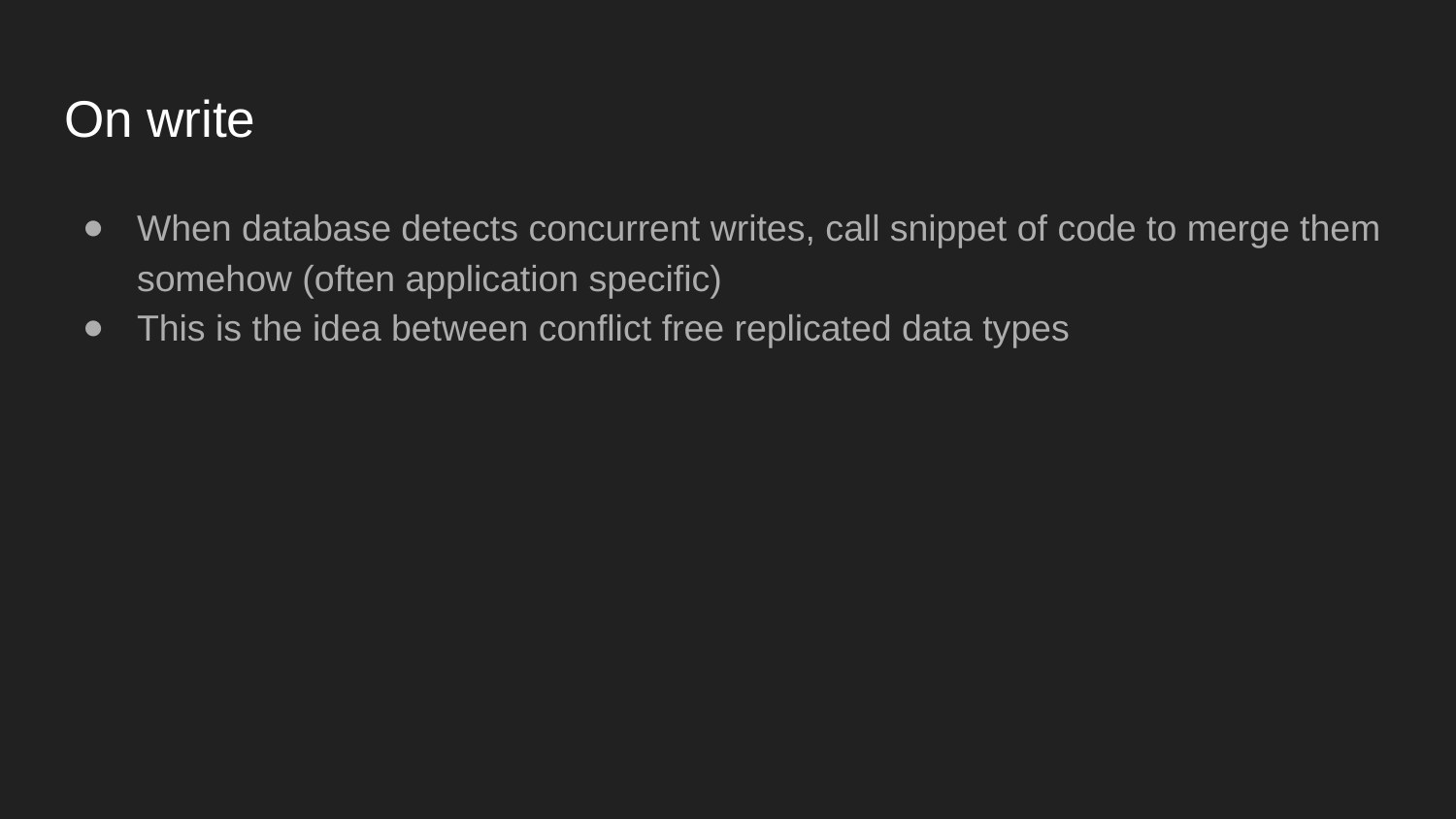

# On write
When database detects concurrent writes, call snippet of code to merge them somehow (often application specific)
This is the idea between conflict free replicated data types